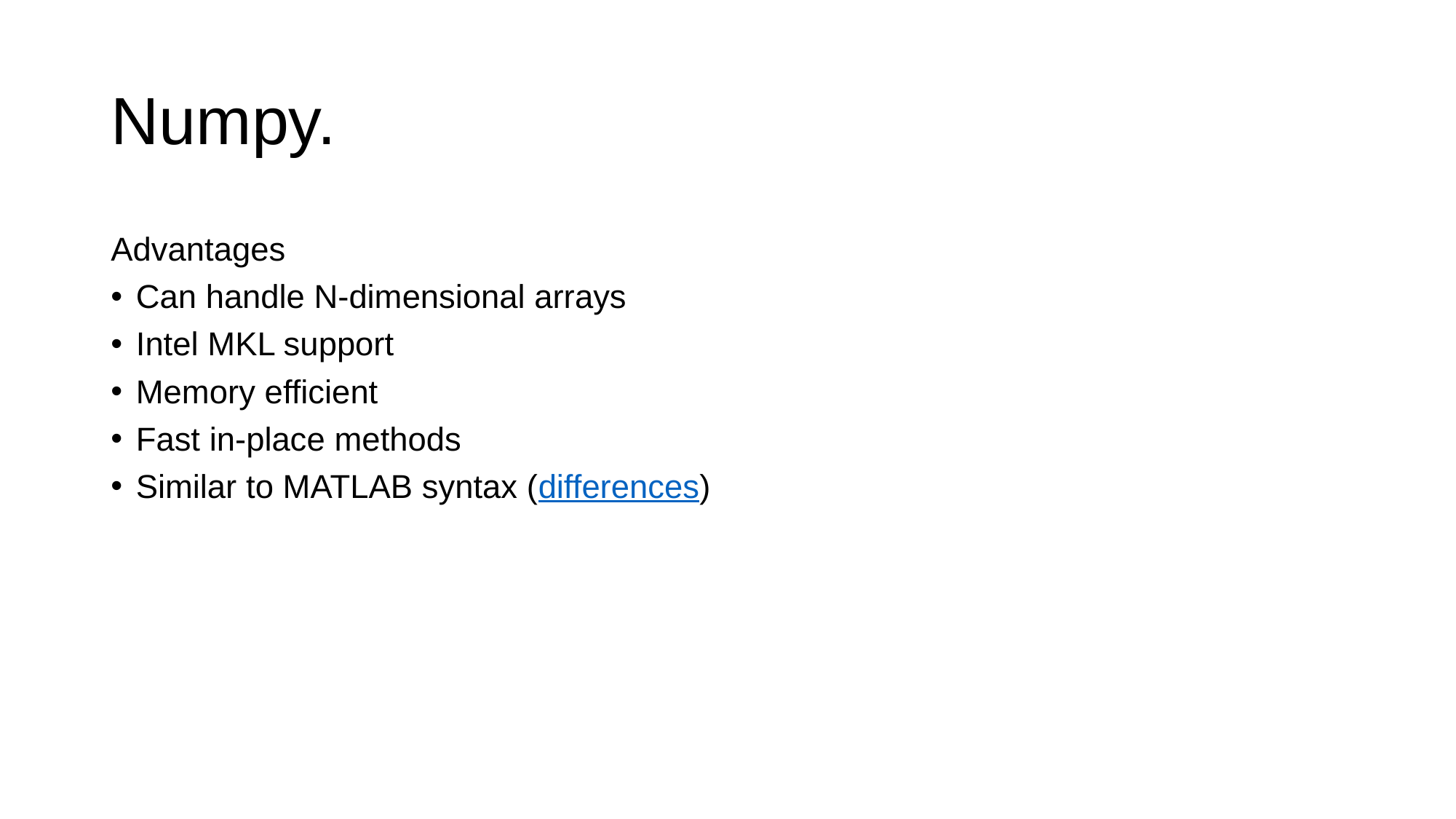

# Numpy.
Advantages
Can handle N-dimensional arrays
Intel MKL support
Memory efficient
Fast in-place methods
Similar to MATLAB syntax (differences)